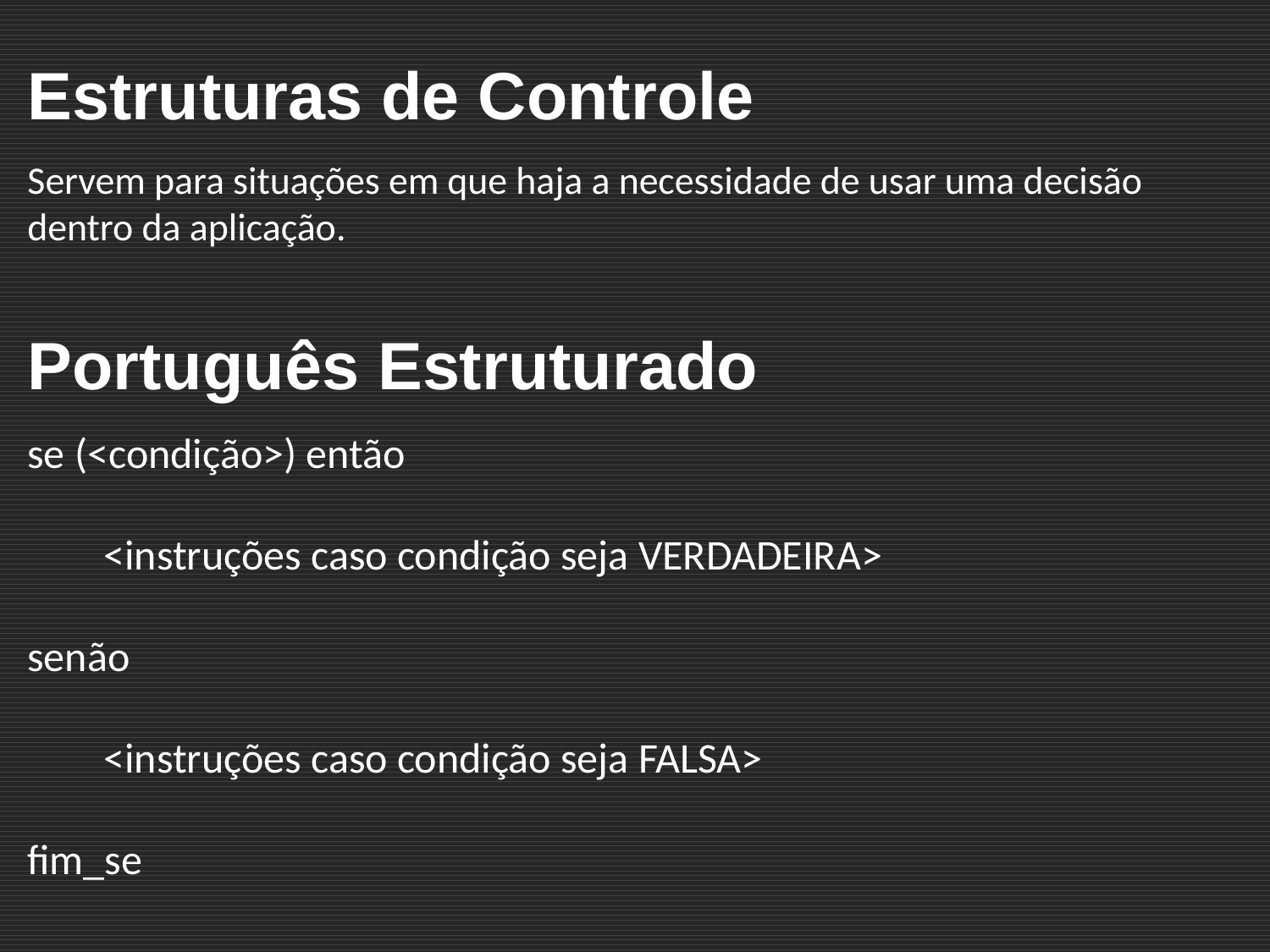

# Estruturas de Controle
Servem para situações em que haja a necessidade de usar uma decisão dentro da aplicação.
Português Estruturado
se (<condição>) então
        <instruções caso condição seja VERDADEIRA>
senão
        <instruções caso condição seja FALSA>
fim_se